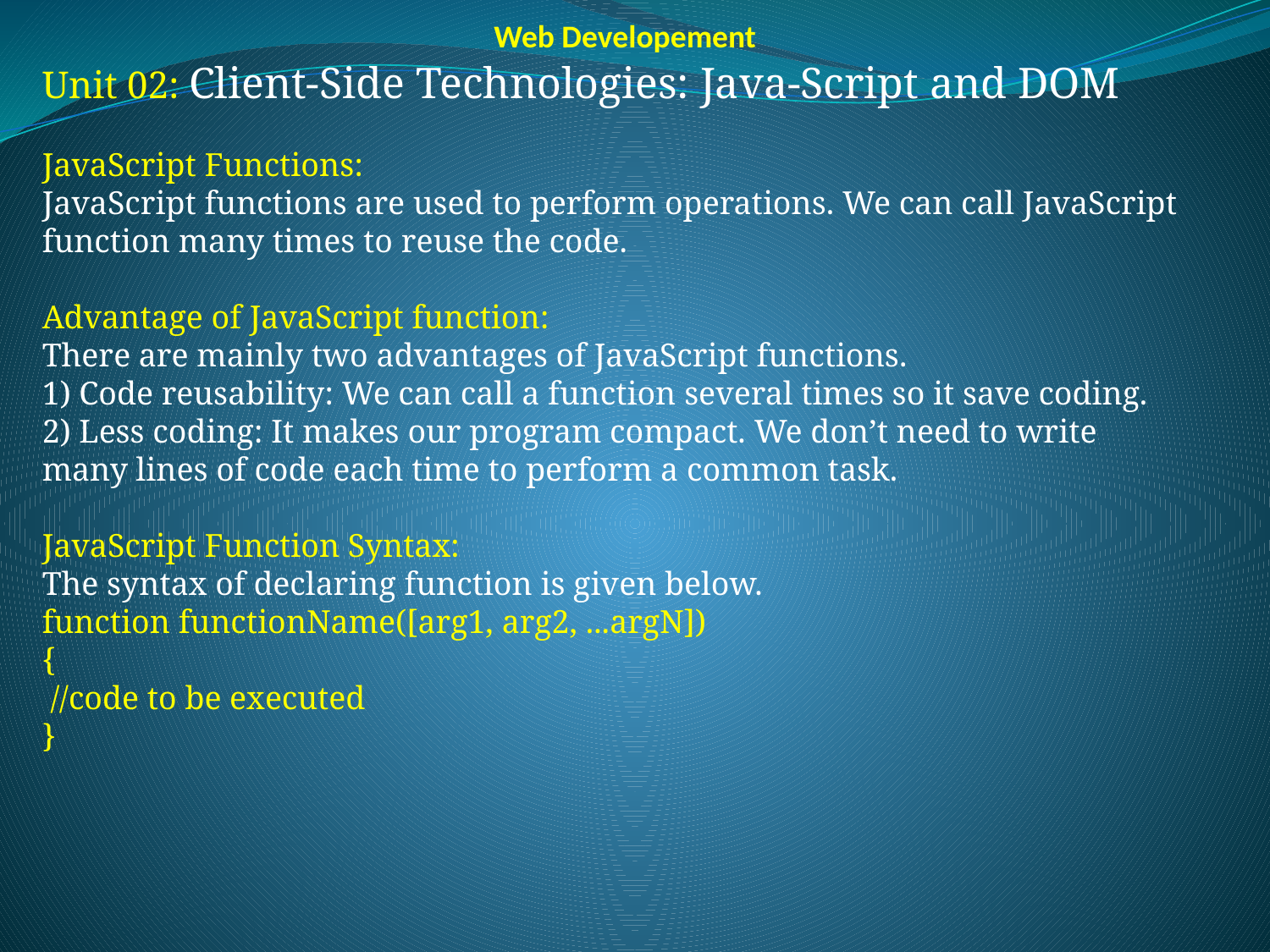

Web Developement
Unit 02: Client-Side Technologies: Java-Script and DOM

JavaScript Functions:
JavaScript functions are used to perform operations. We can call JavaScript function many times to reuse the code.

Advantage of JavaScript function:
There are mainly two advantages of JavaScript functions.
1) Code reusability: We can call a function several times so it save coding.
2) Less coding: It makes our program compact. We don’t need to write many lines of code each time to perform a common task.

JavaScript Function Syntax:
The syntax of declaring function is given below.
function functionName([arg1, arg2, ...argN])
{
 //code to be executed
}